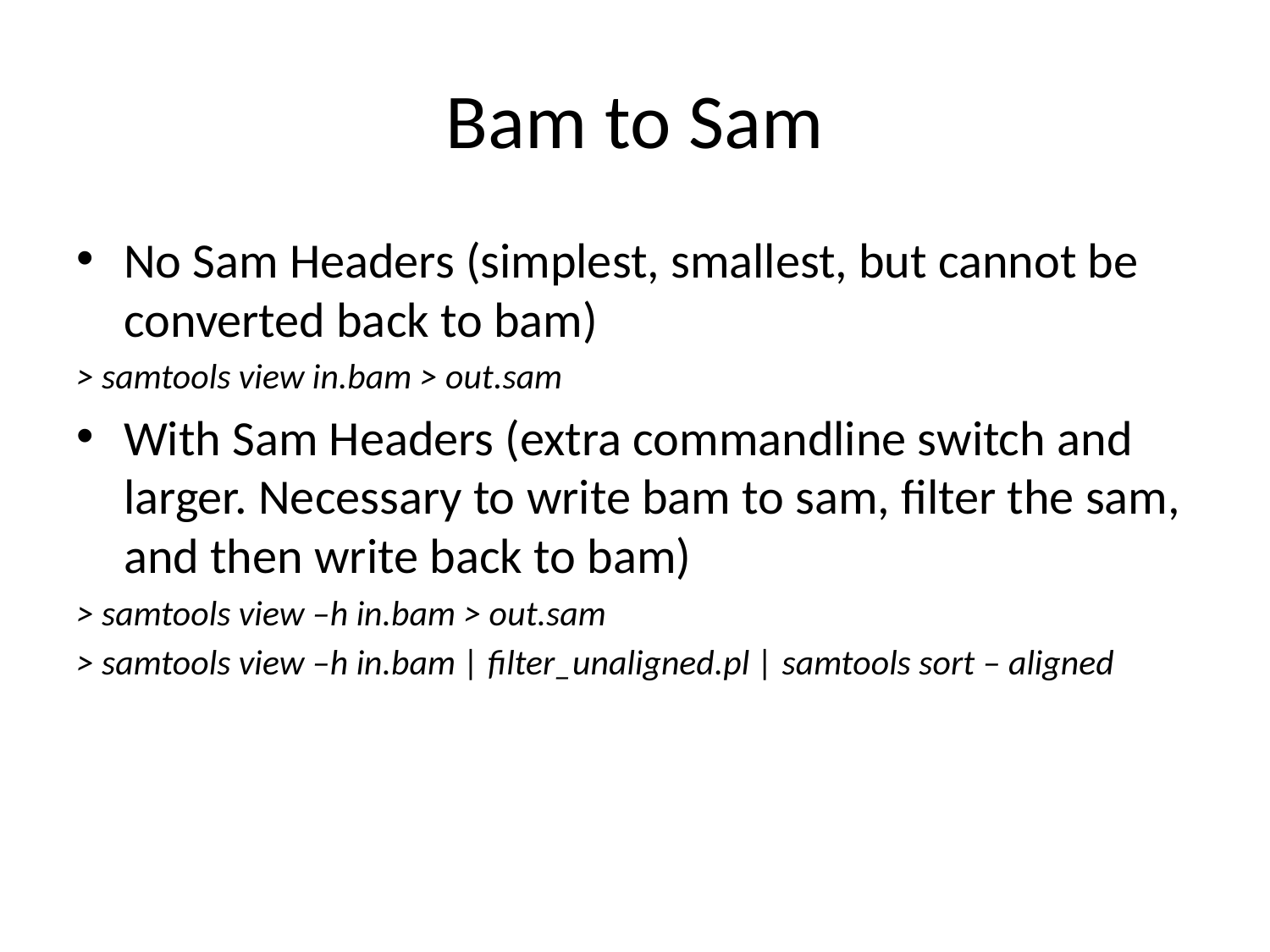

# Bam to Sam
No Sam Headers (simplest, smallest, but cannot be converted back to bam)
> samtools view in.bam > out.sam
With Sam Headers (extra commandline switch and larger. Necessary to write bam to sam, filter the sam, and then write back to bam)
> samtools view –h in.bam > out.sam
> samtools view –h in.bam | filter_unaligned.pl | samtools sort – aligned